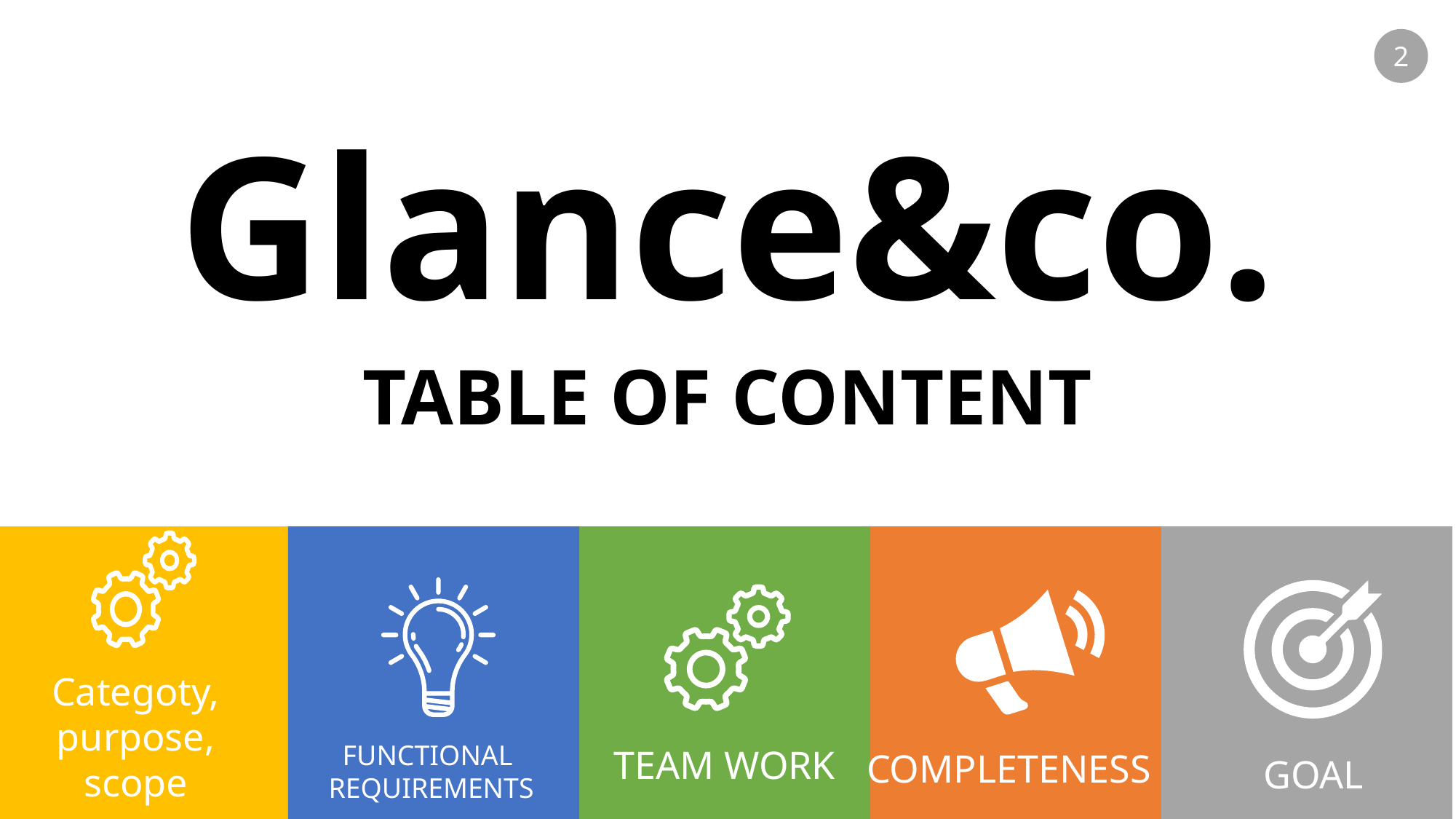

2
Glance&co.
TABLE OF CONTENT

Categoty,purpose, scope
FUNCTIONAL
REQUIREMENTS
TEAM WORK
COMPLETENESS
GOAL